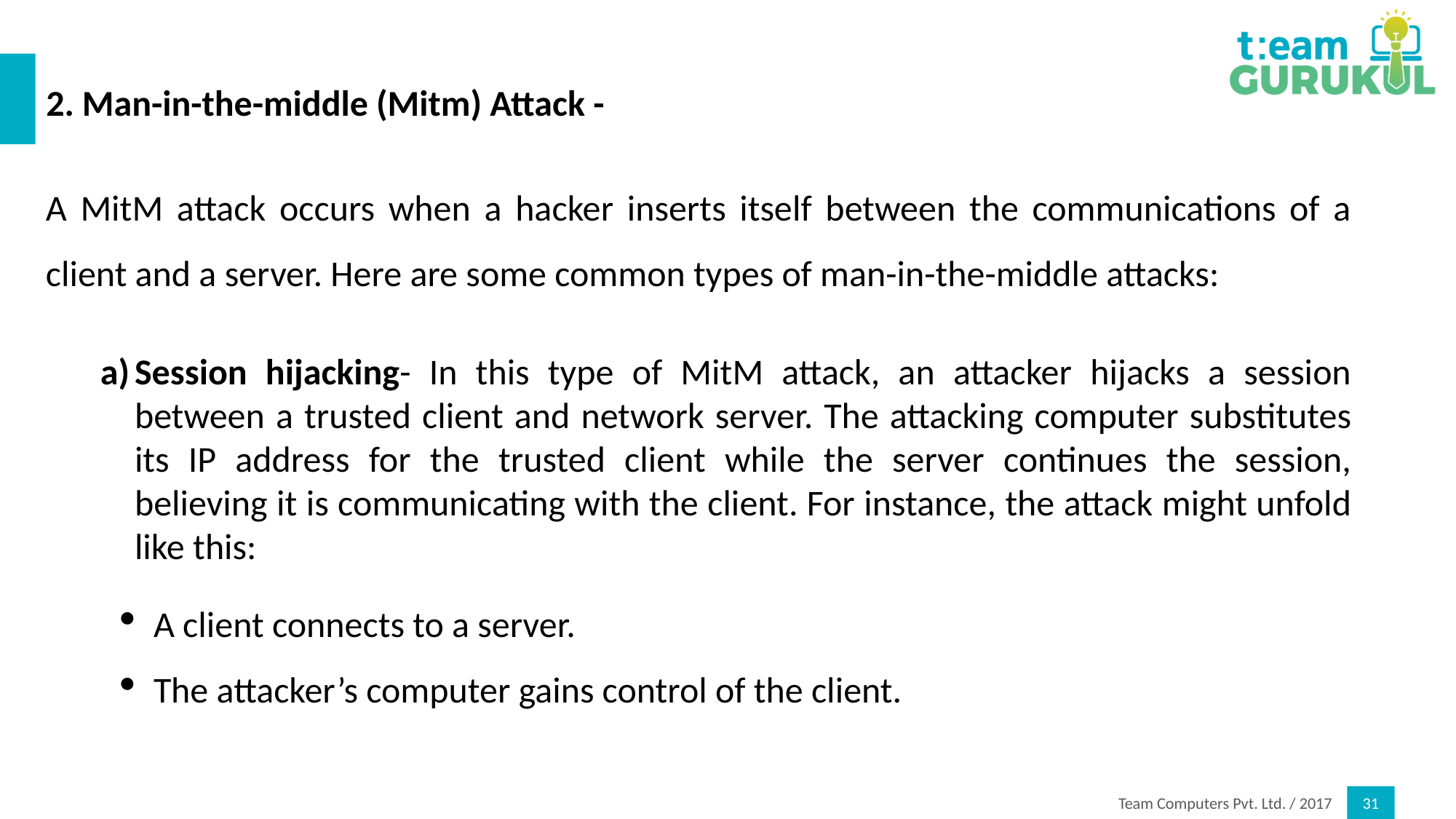

# 2. Man-in-the-middle (Mitm) Attack -
A MitM attack occurs when a hacker inserts itself between the communications of a client and a server. Here are some common types of man-in-the-middle attacks:
Session hijacking- In this type of MitM attack, an attacker hijacks a session between a trusted client and network server. The attacking computer substitutes its IP address for the trusted client while the server continues the session, believing it is communicating with the client. For instance, the attack might unfold like this:
A client connects to a server.
The attacker’s computer gains control of the client.